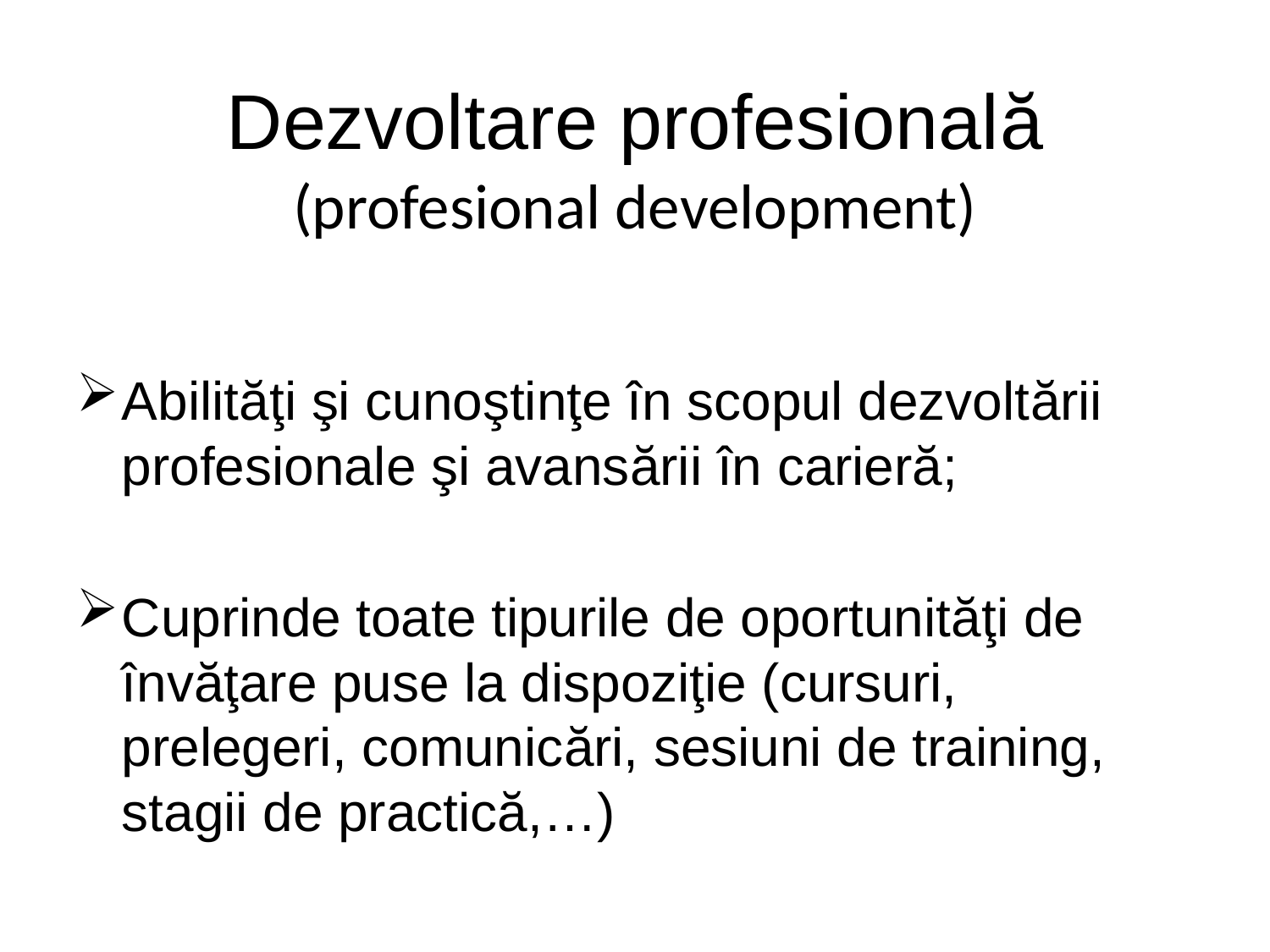

# Dezvoltare profesională (profesional development)
Abilităţi şi cunoştinţe în scopul dezvoltării profesionale şi avansării în carieră;

Cuprinde toate tipurile de oportunităţi de învăţare puse la dispoziţie (cursuri, prelegeri, comunicări, sesiuni de training, stagii de practică,…)